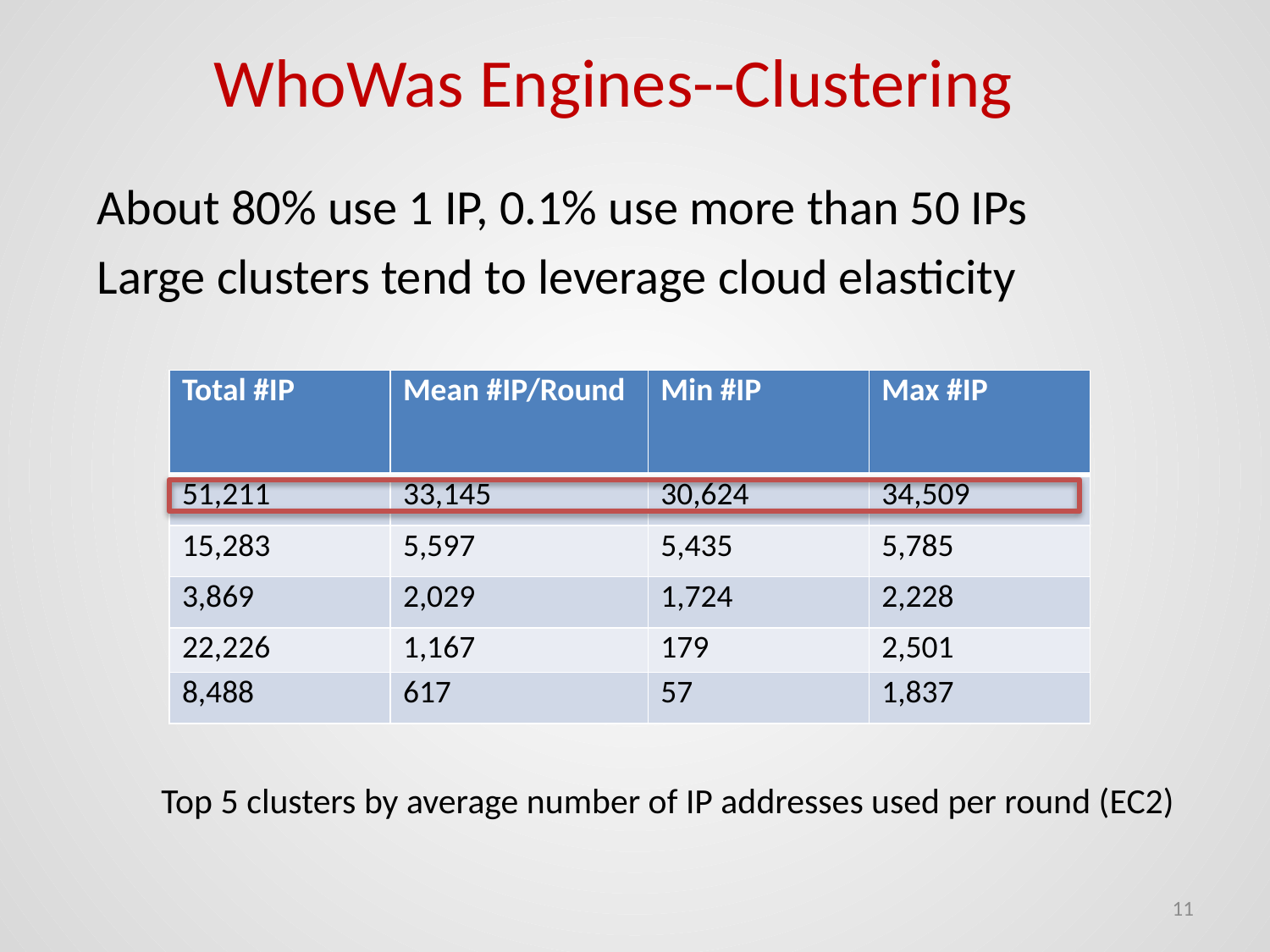

WhoWas Engines--Clustering
About 80% use 1 IP, 0.1% use more than 50 IPs
Large clusters tend to leverage cloud elasticity

| Total #IP | Mean #IP/Round | Min #IP | Max #IP |
| --- | --- | --- | --- |
| 51,211 | 33,145 | 30,624 | 34,509 |
| 15,283 | 5,597 | 5,435 | 5,785 |
| 3,869 | 2,029 | 1,724 | 2,228 |
| 22,226 | 1,167 | 179 | 2,501 |
| 8,488 | 617 | 57 | 1,837 |

Top 5 clusters by average number of IP addresses used per round (EC2)
11